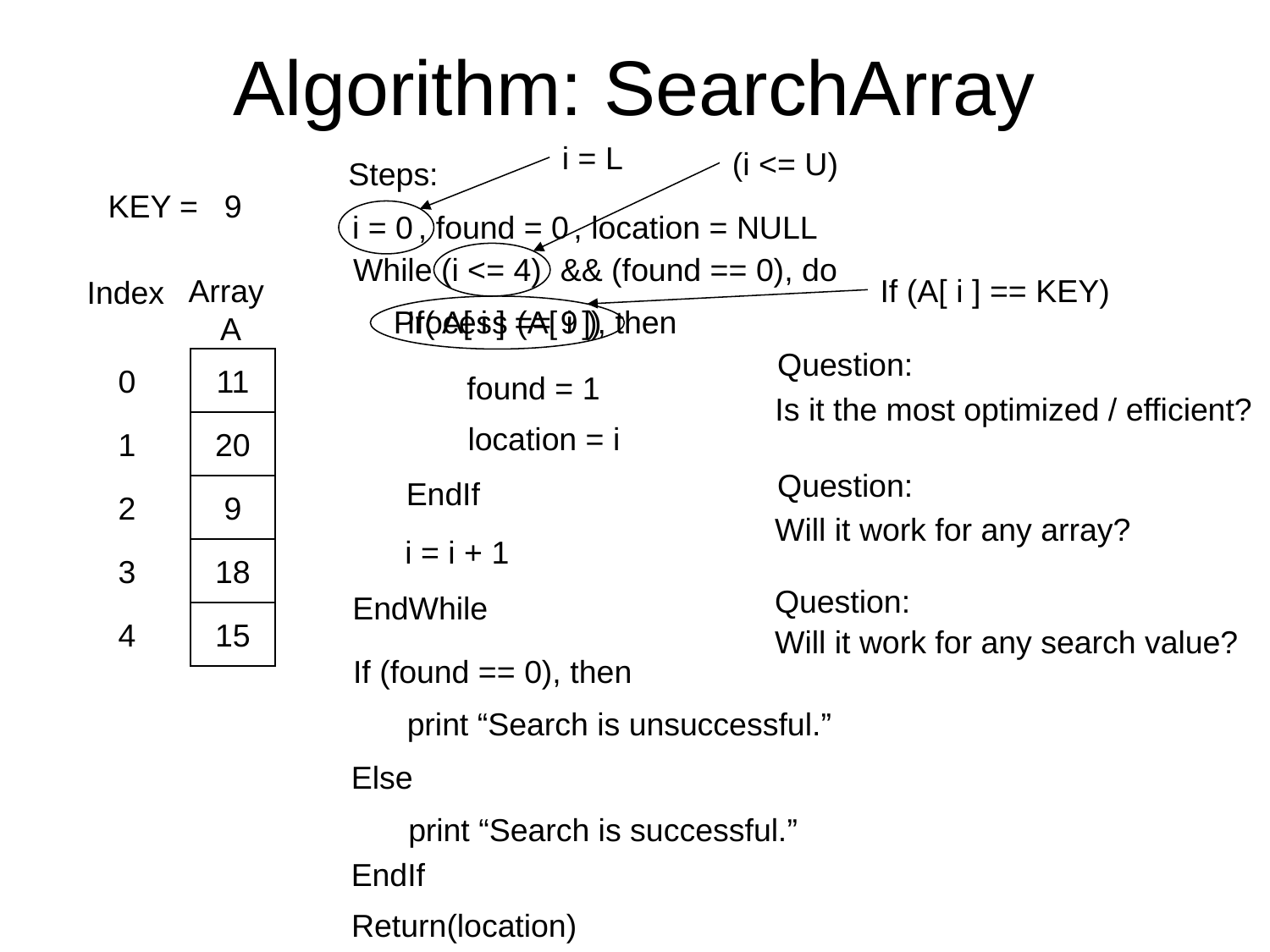

# Algorithm: SearchArray
i = L
(i <= U)
Steps:
KEY =
9

i = 0
, found = 0
, location = NULL
While (i <= 4)

&& (found == 0), do
Array
A
If (A[ i ] == KEY)
Index

Process (A[ i ])
If( A[ i ] == 9 ), then
Question:
0
11
found = 1
Is it the most optimized / efficient?
1
20
location = i
Question:
EndIf
2
9
Will it work for any array?
i = i + 1
3
18
Question:
EndWhile
4
15
Will it work for any search value?
If (found == 0), then
print “Search is unsuccessful.”
Else
print “Search is successful.”
EndIf
Return(location)